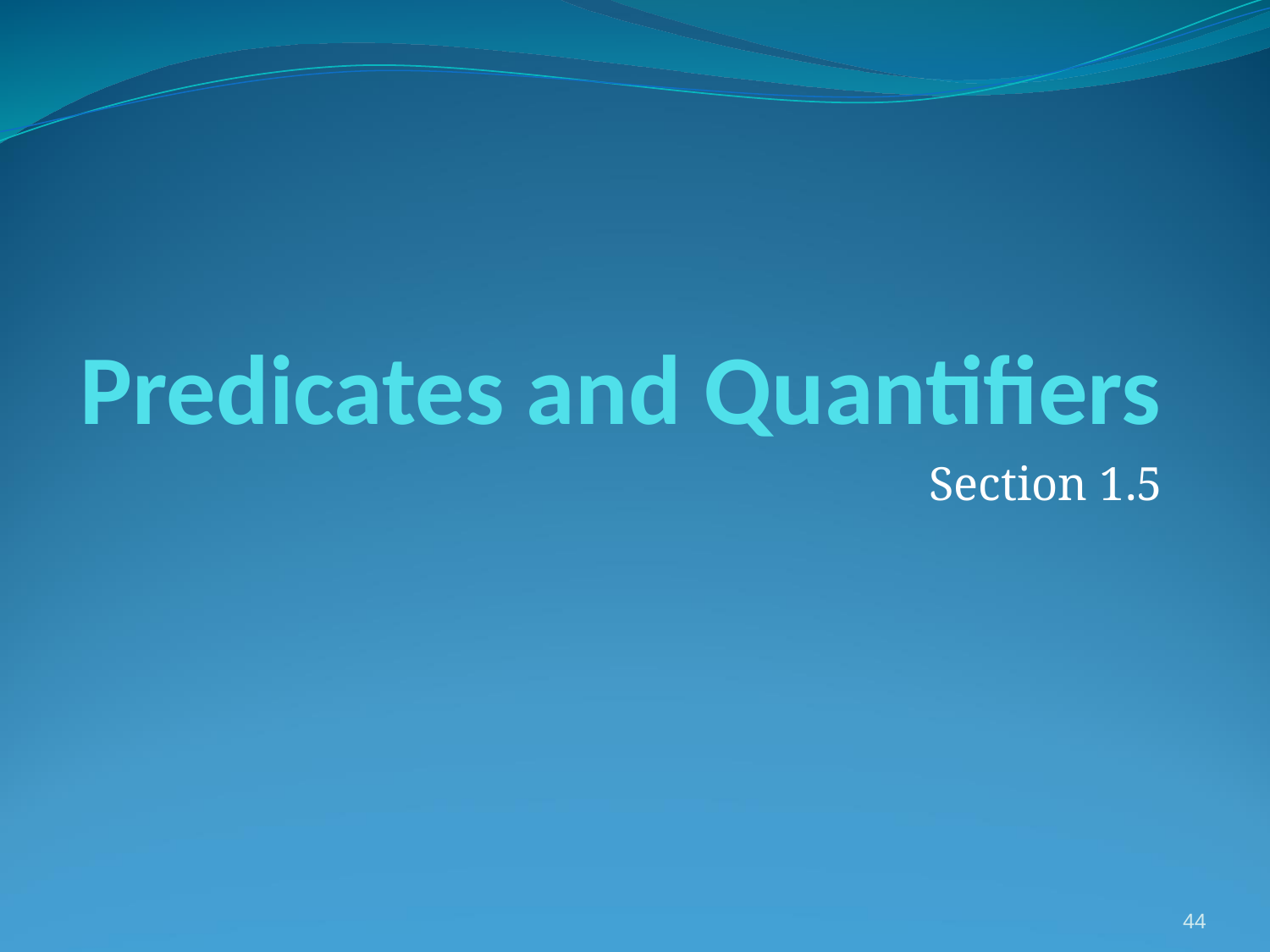

# Predicates and Quantifiers
Section 1.5
44